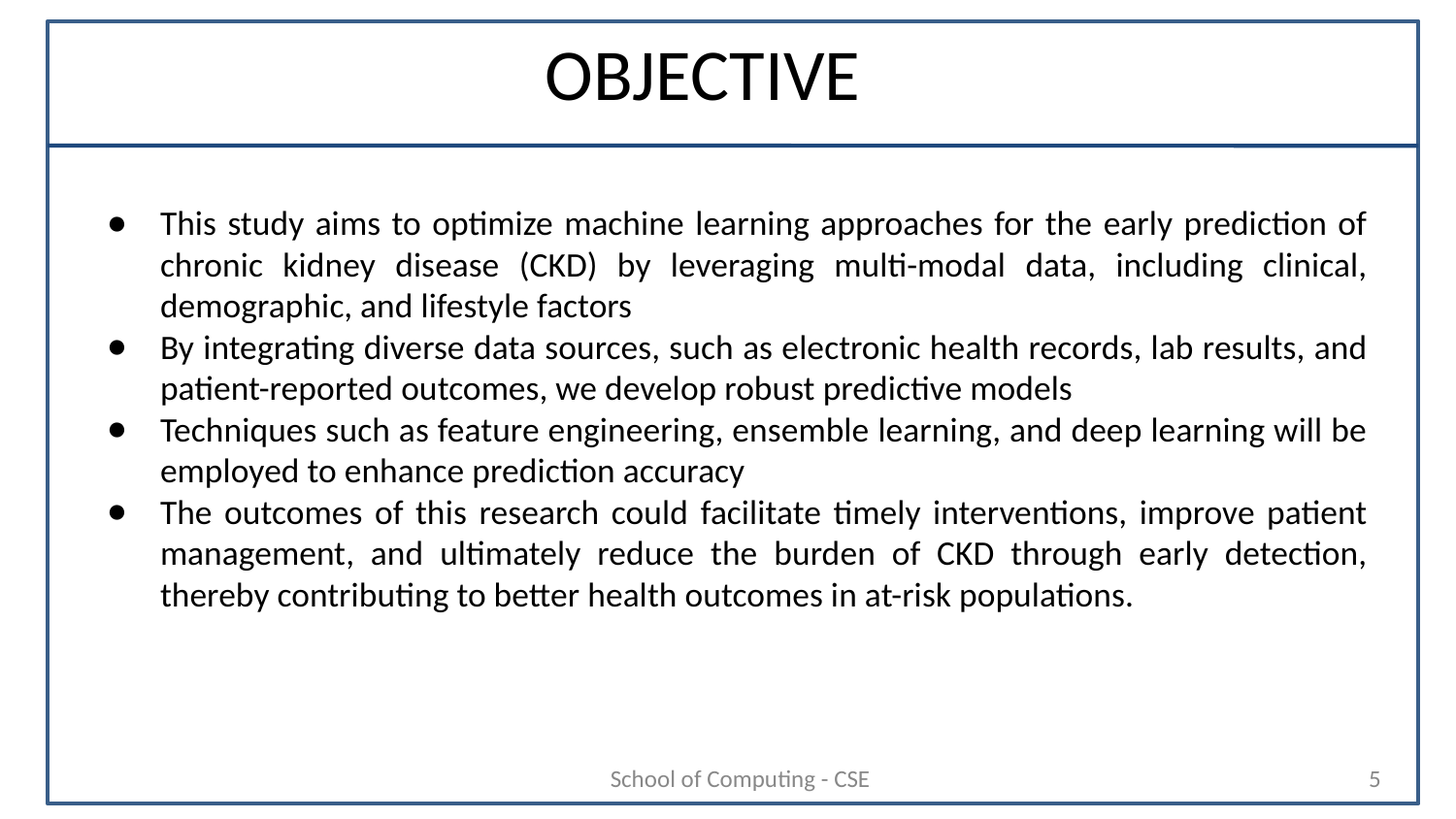

# OBJECTIVE
This study aims to optimize machine learning approaches for the early prediction of chronic kidney disease (CKD) by leveraging multi-modal data, including clinical, demographic, and lifestyle factors
By integrating diverse data sources, such as electronic health records, lab results, and patient-reported outcomes, we develop robust predictive models
Techniques such as feature engineering, ensemble learning, and deep learning will be employed to enhance prediction accuracy
The outcomes of this research could facilitate timely interventions, improve patient management, and ultimately reduce the burden of CKD through early detection, thereby contributing to better health outcomes in at-risk populations.

School of Computing - CSE
5